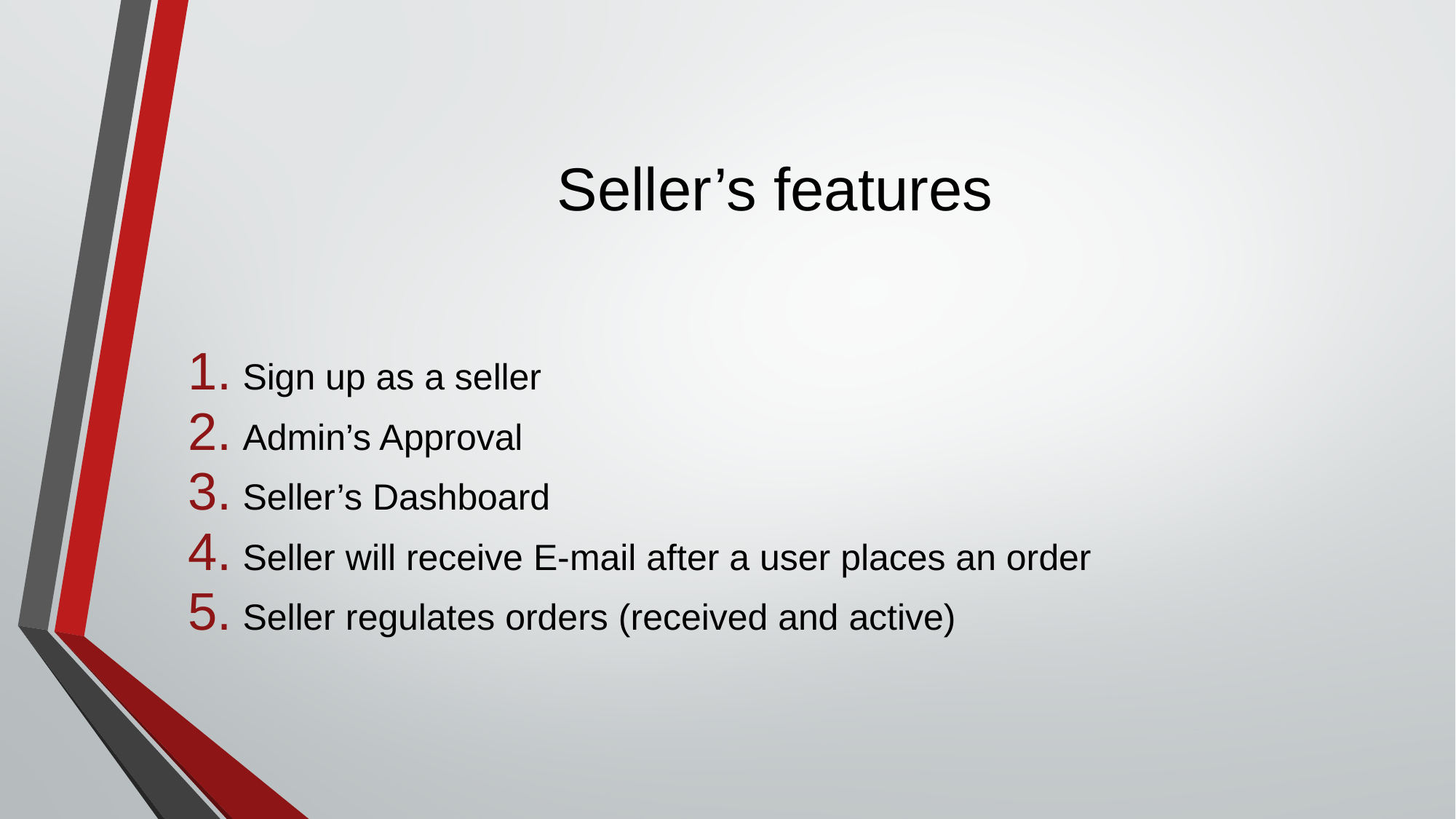

# Seller’s features
Sign up as a seller
Admin’s Approval
Seller’s Dashboard
Seller will receive E-mail after a user places an order
Seller regulates orders (received and active)